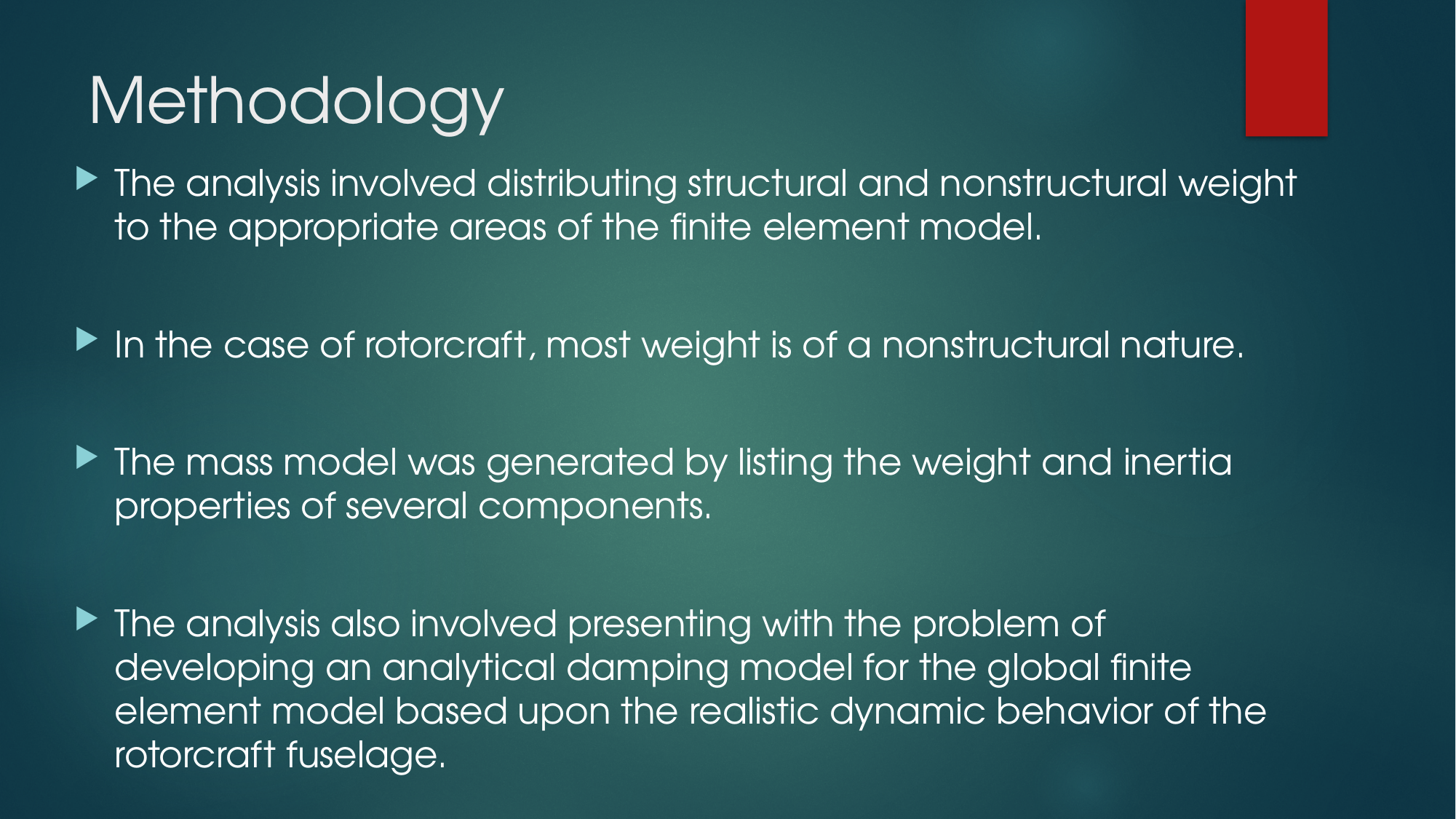

# Methodology
The analysis involved distributing structural and nonstructural weight to the appropriate areas of the finite element model.

In the case of rotorcraft, most weight is of a nonstructural nature.

The mass model was generated by listing the weight and inertia properties of several components.

The analysis also involved presenting with the problem of developing an analytical damping model for the global finite element model based upon the realistic dynamic behavior of the rotorcraft fuselage.